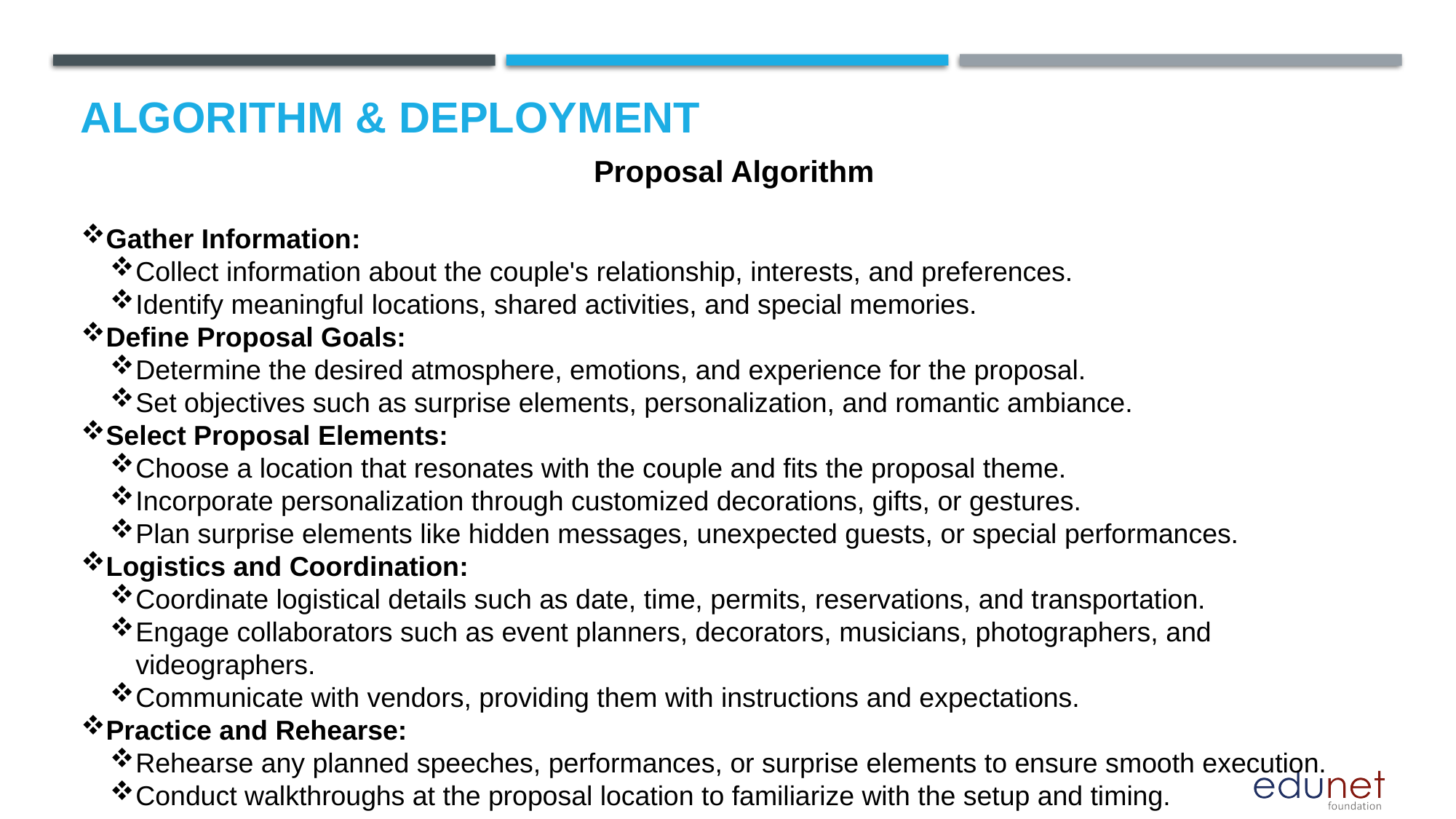

# Algorithm & Deployment
Proposal Algorithm

Gather Information:
Collect information about the couple's relationship, interests, and preferences.
Identify meaningful locations, shared activities, and special memories.
Define Proposal Goals:
Determine the desired atmosphere, emotions, and experience for the proposal.
Set objectives such as surprise elements, personalization, and romantic ambiance.
Select Proposal Elements:
Choose a location that resonates with the couple and fits the proposal theme.
Incorporate personalization through customized decorations, gifts, or gestures.
Plan surprise elements like hidden messages, unexpected guests, or special performances.
Logistics and Coordination:
Coordinate logistical details such as date, time, permits, reservations, and transportation.
Engage collaborators such as event planners, decorators, musicians, photographers, and videographers.
Communicate with vendors, providing them with instructions and expectations.
Practice and Rehearse:
Rehearse any planned speeches, performances, or surprise elements to ensure smooth execution.
Conduct walkthroughs at the proposal location to familiarize with the setup and timing.